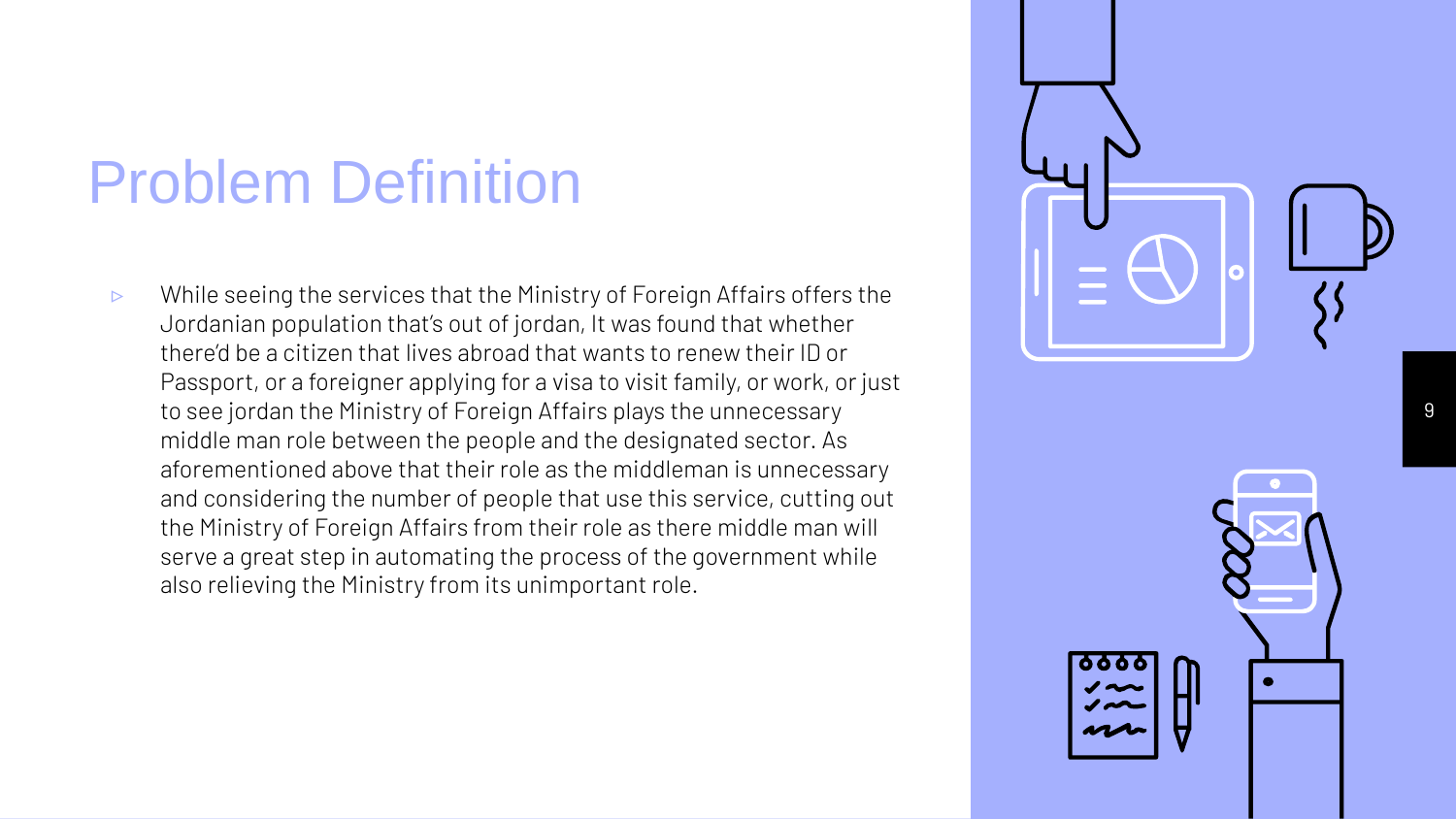

# Problem Definition
While seeing the services that the Ministry of Foreign Affairs offers the Jordanian population that’s out of jordan, It was found that whether there’d be a citizen that lives abroad that wants to renew their ID or Passport, or a foreigner applying for a visa to visit family, or work, or just to see jordan the Ministry of Foreign Affairs plays the unnecessary middle man role between the people and the designated sector. As aforementioned above that their role as the middleman is unnecessary and considering the number of people that use this service, cutting out the Ministry of Foreign Affairs from their role as there middle man will serve a great step in automating the process of the government while also relieving the Ministry from its unimportant role.
9